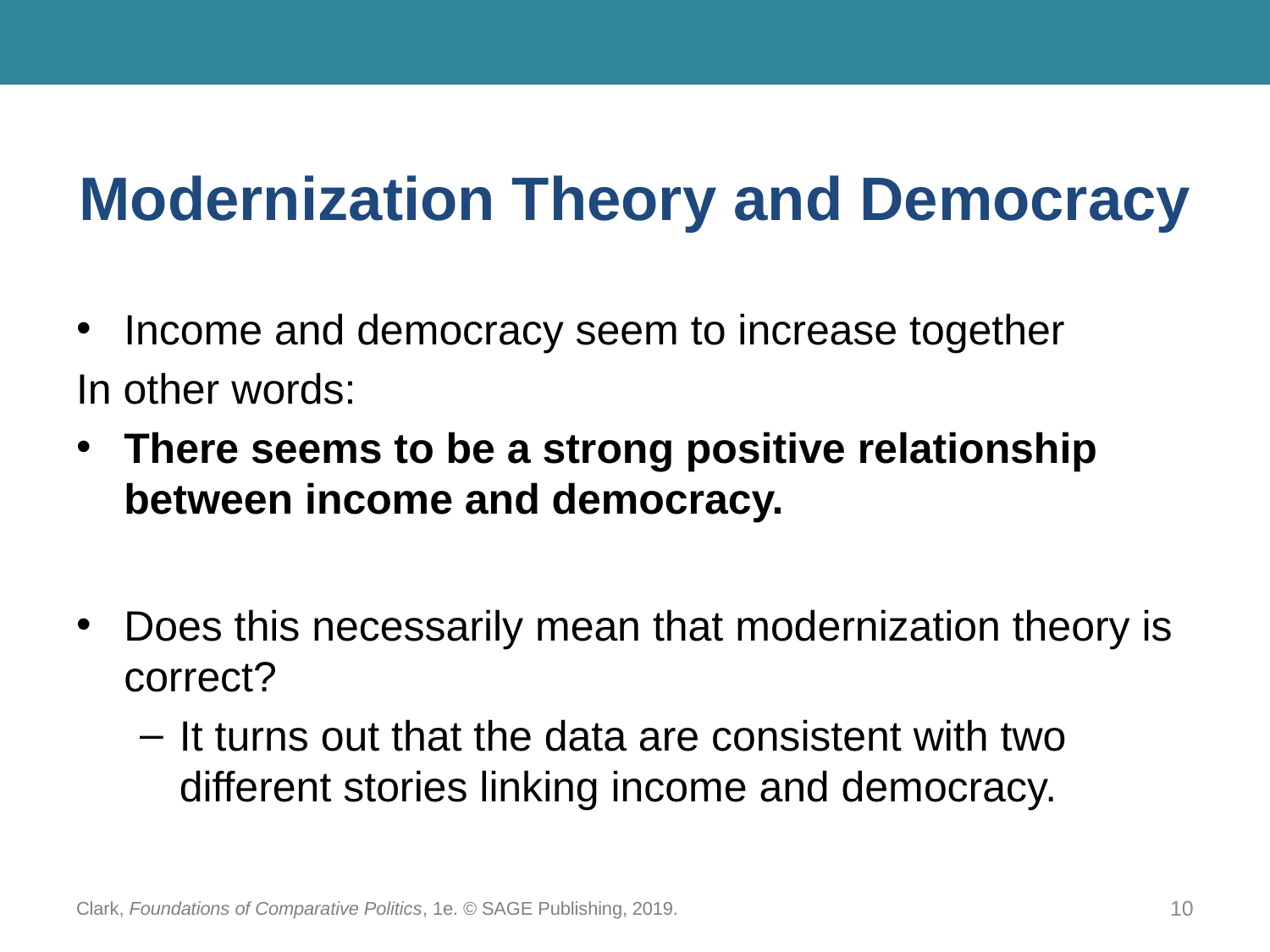

# Modernization Theory and Democracy
Income and democracy seem to increase together
In other words:
There seems to be a strong positive relationship between income and democracy.

Does this necessarily mean that modernization theory is correct?
It turns out that the data are consistent with two different stories linking income and democracy.

Clark, Foundations of Comparative Politics, 1e. © SAGE Publishing, 2019.
10